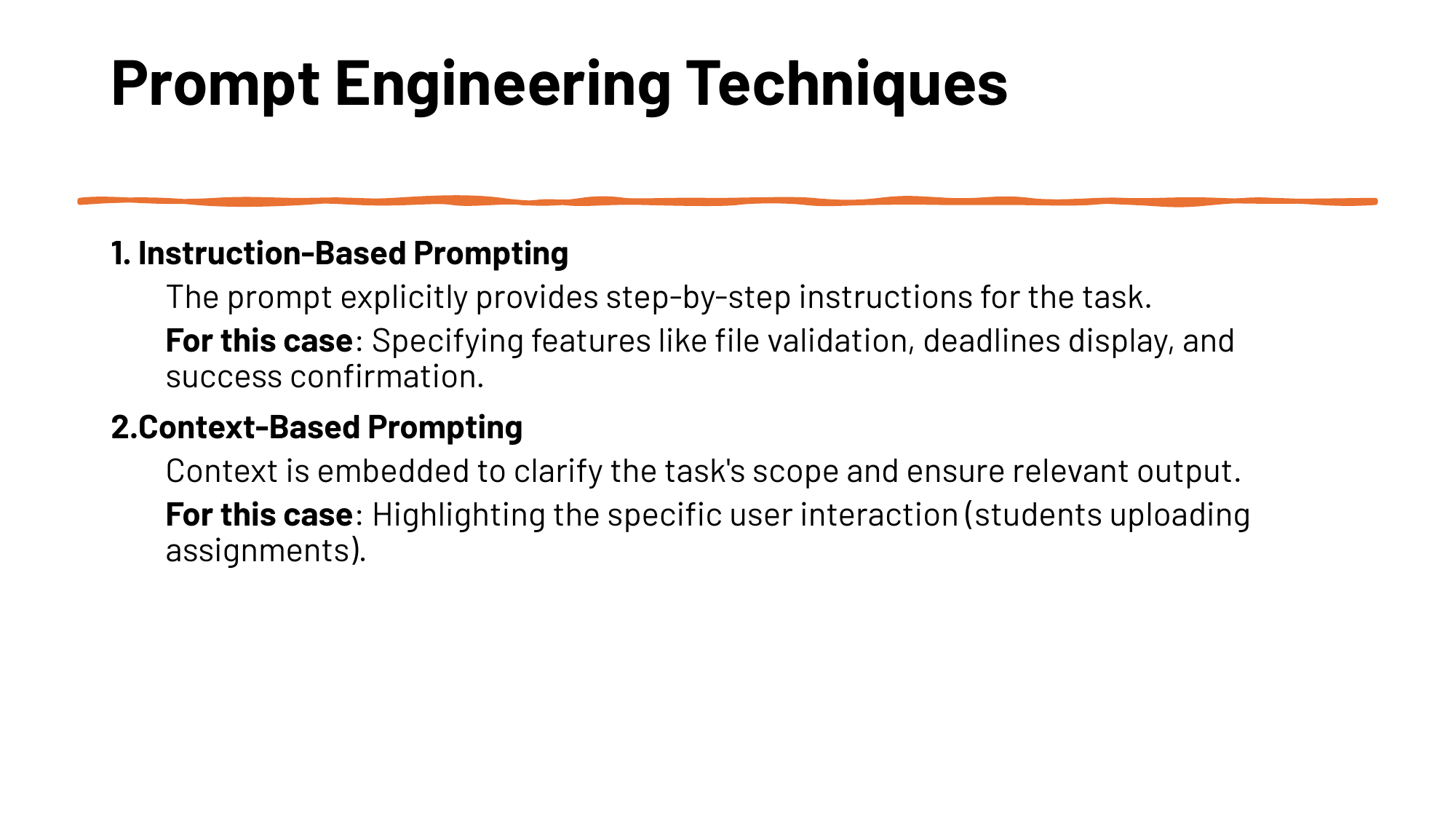

# Prompt Engineering Techniques

Instruction-Based Prompting
The prompt explicitly provides step-by-step instructions for the task.
For this case: Specifying features like file validation, deadlines display, and success confirmation.
Context-Based Prompting
Context is embedded to clarify the task's scope and ensure relevant output.
For this case: Highlighting the specific user interaction (students uploading assignments).